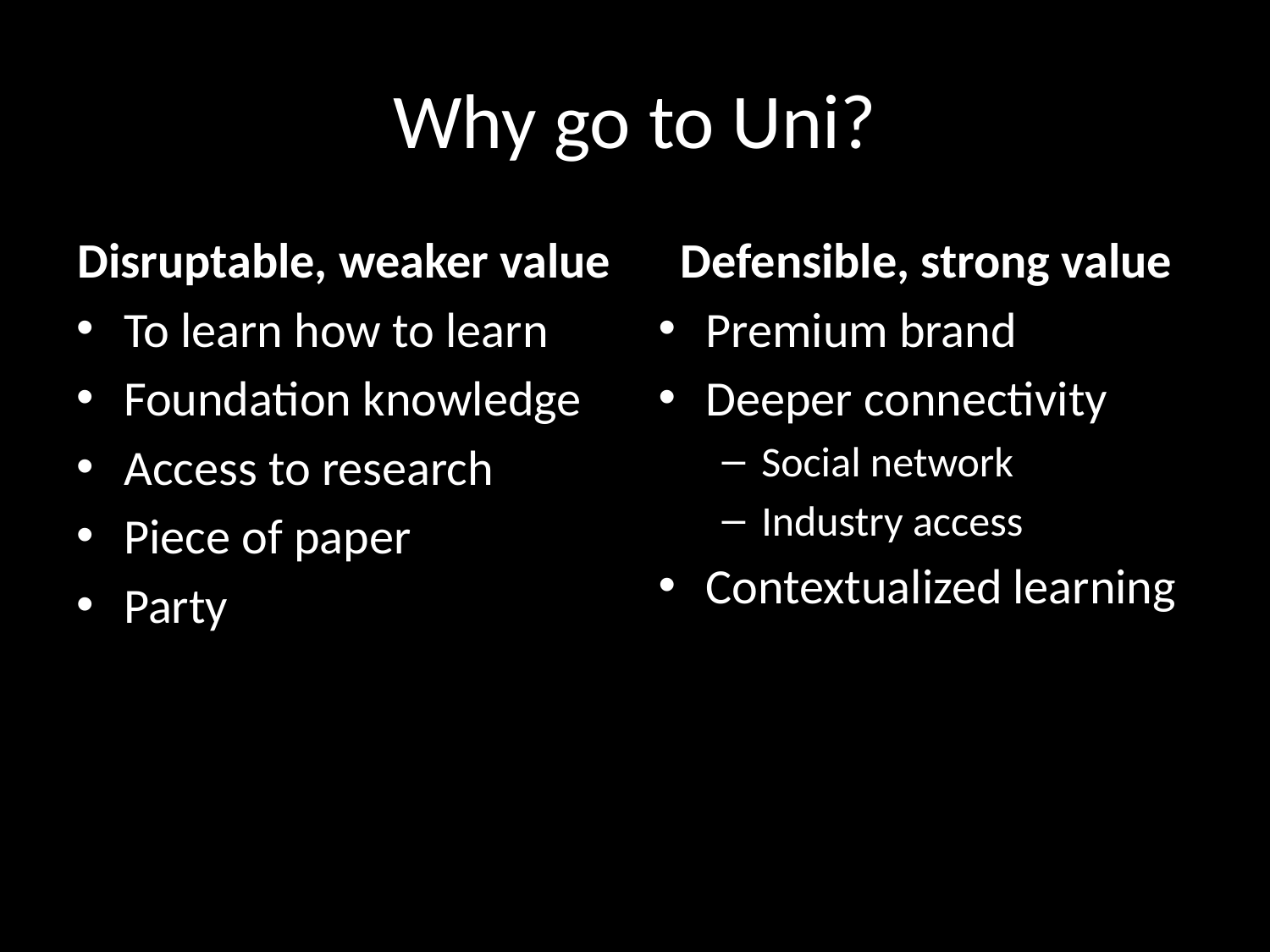

# Why go to Uni?
Disruptable, weaker value
To learn how to learn
Foundation knowledge
Access to research
Piece of paper
Party
Defensible, strong value
Premium brand
Deeper connectivity
Social network
Industry access
Contextualized learning